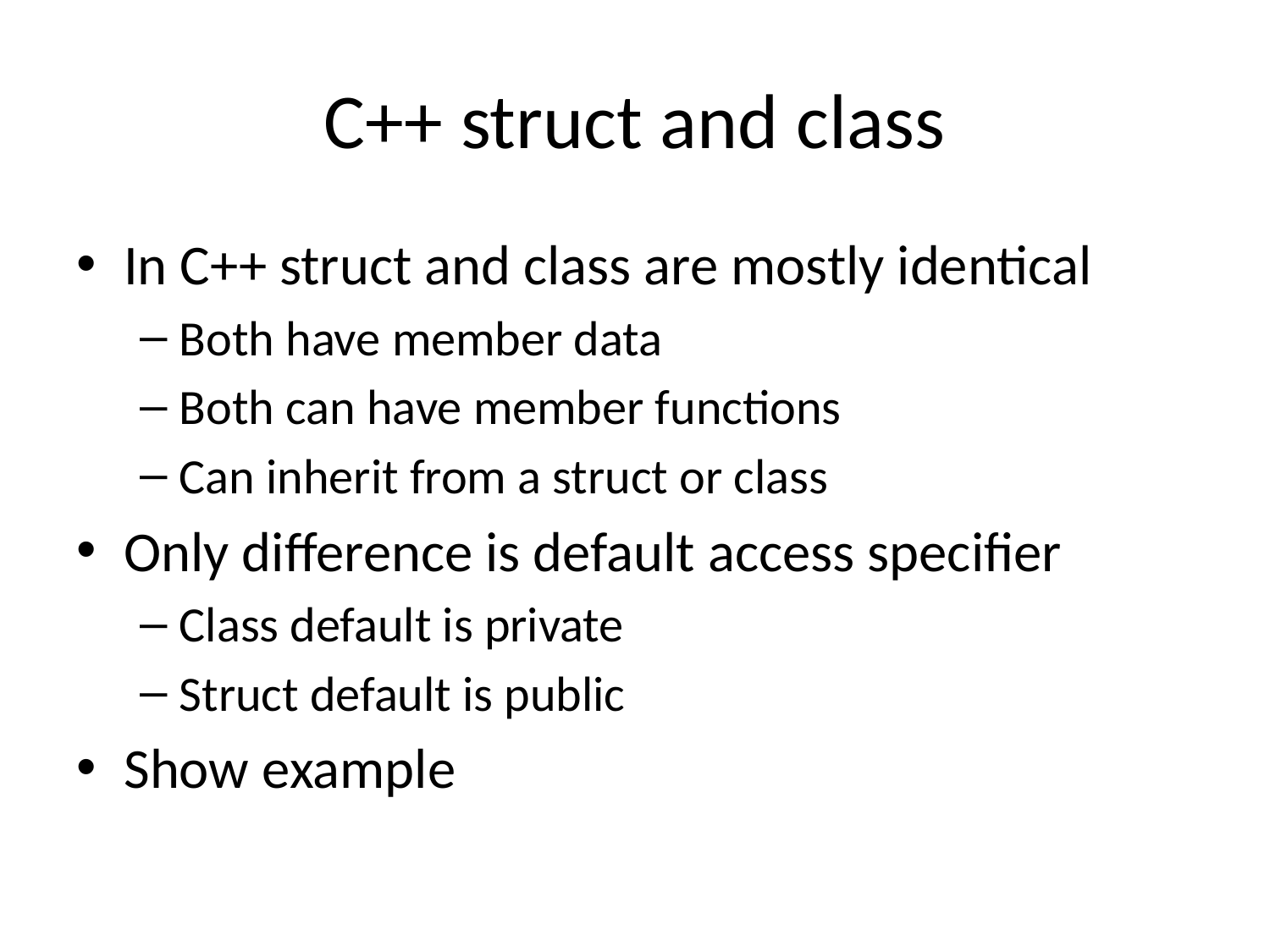

# C++ struct and class
In C++ struct and class are mostly identical
Both have member data
Both can have member functions
Can inherit from a struct or class
Only difference is default access specifier
Class default is private
Struct default is public
Show example